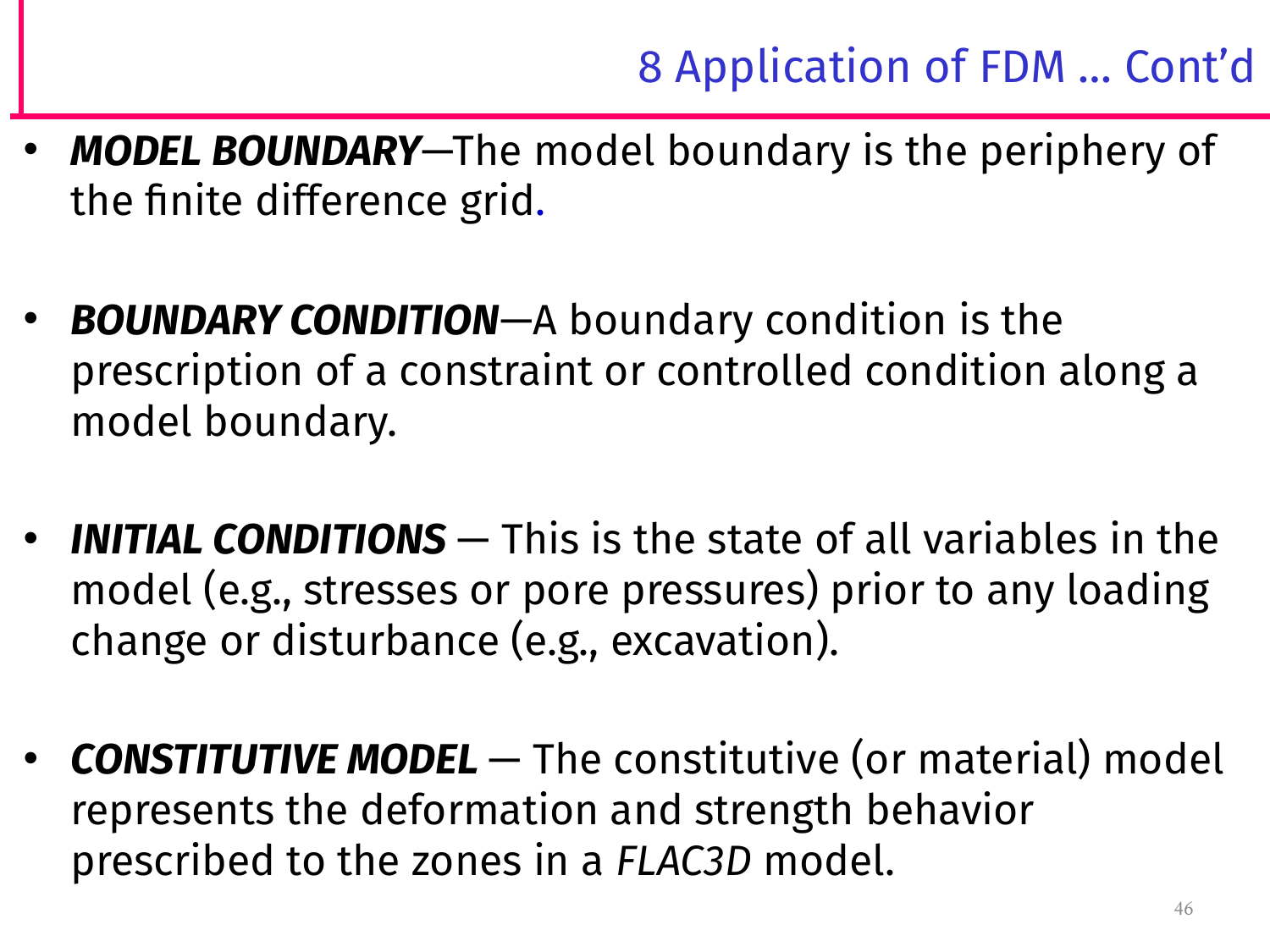

# 8 Application of FDM … Cont’d
MODEL BOUNDARY—The model boundary is the periphery of the finite difference grid.

BOUNDARY CONDITION—A boundary condition is the prescription of a constraint or controlled condition along a model boundary.

INITIAL CONDITIONS — This is the state of all variables in the model (e.g., stresses or pore pressures) prior to any loading change or disturbance (e.g., excavation).

CONSTITUTIVE MODEL — The constitutive (or material) model represents the deformation and strength behavior prescribed to the zones in a FLAC3D model.
46